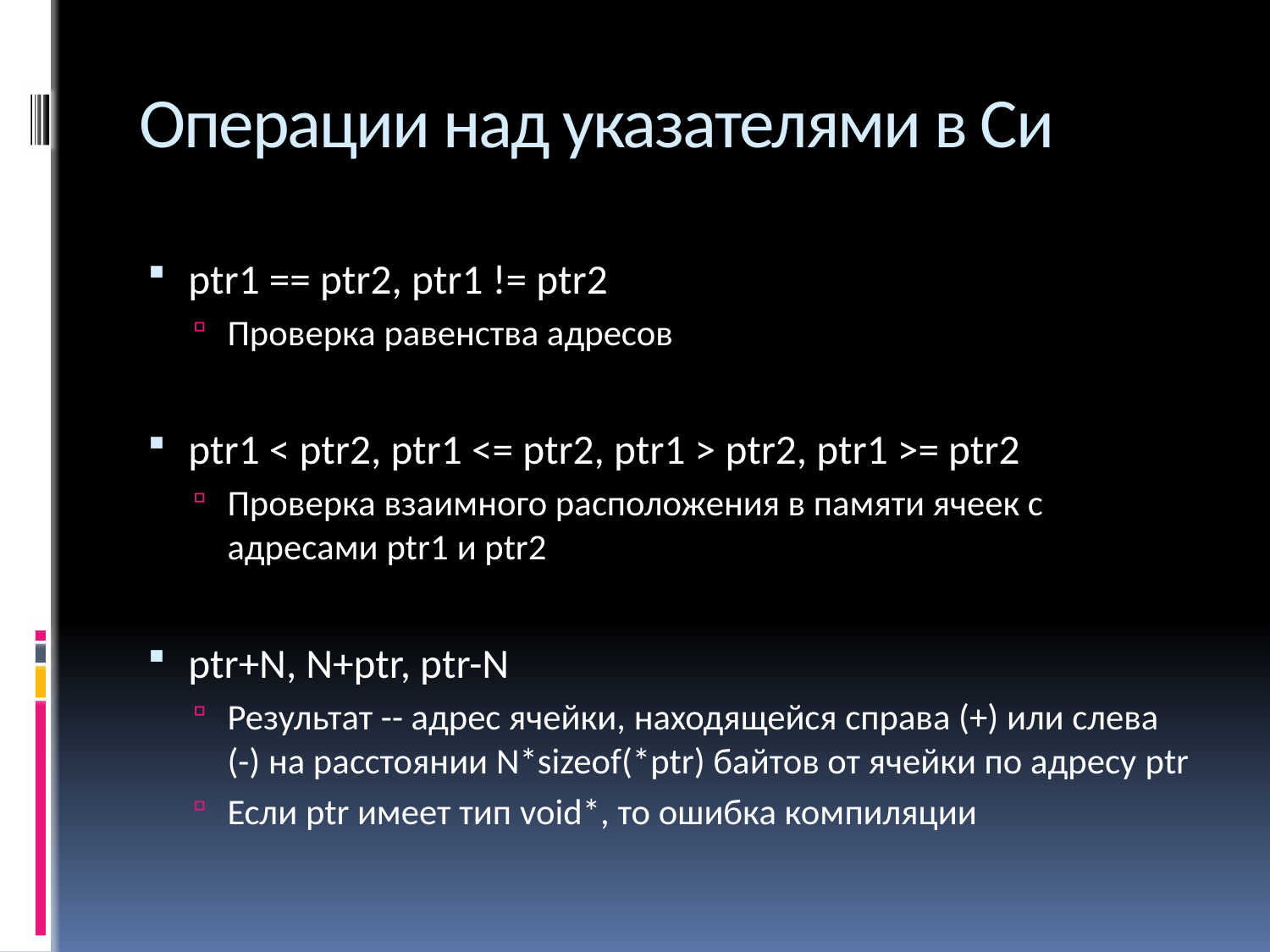

# Операции над указателями в Си
ptr1 == ptr2, ptr1 != ptr2
Проверка равенства адресов

ptr1 < ptr2, ptr1 <= ptr2, ptr1 > ptr2, ptr1 >= ptr2
Проверка взаимного расположения в памяти ячеек с адресами ptr1 и ptr2

ptr+N, N+ptr, ptr-N
Результат -- адрес ячейки, находящейся справа (+) или слева (-) на расстоянии N*sizeof(*ptr) байтов от ячейки по адресу ptr
Если ptr имеет тип void*, то ошибка компиляции